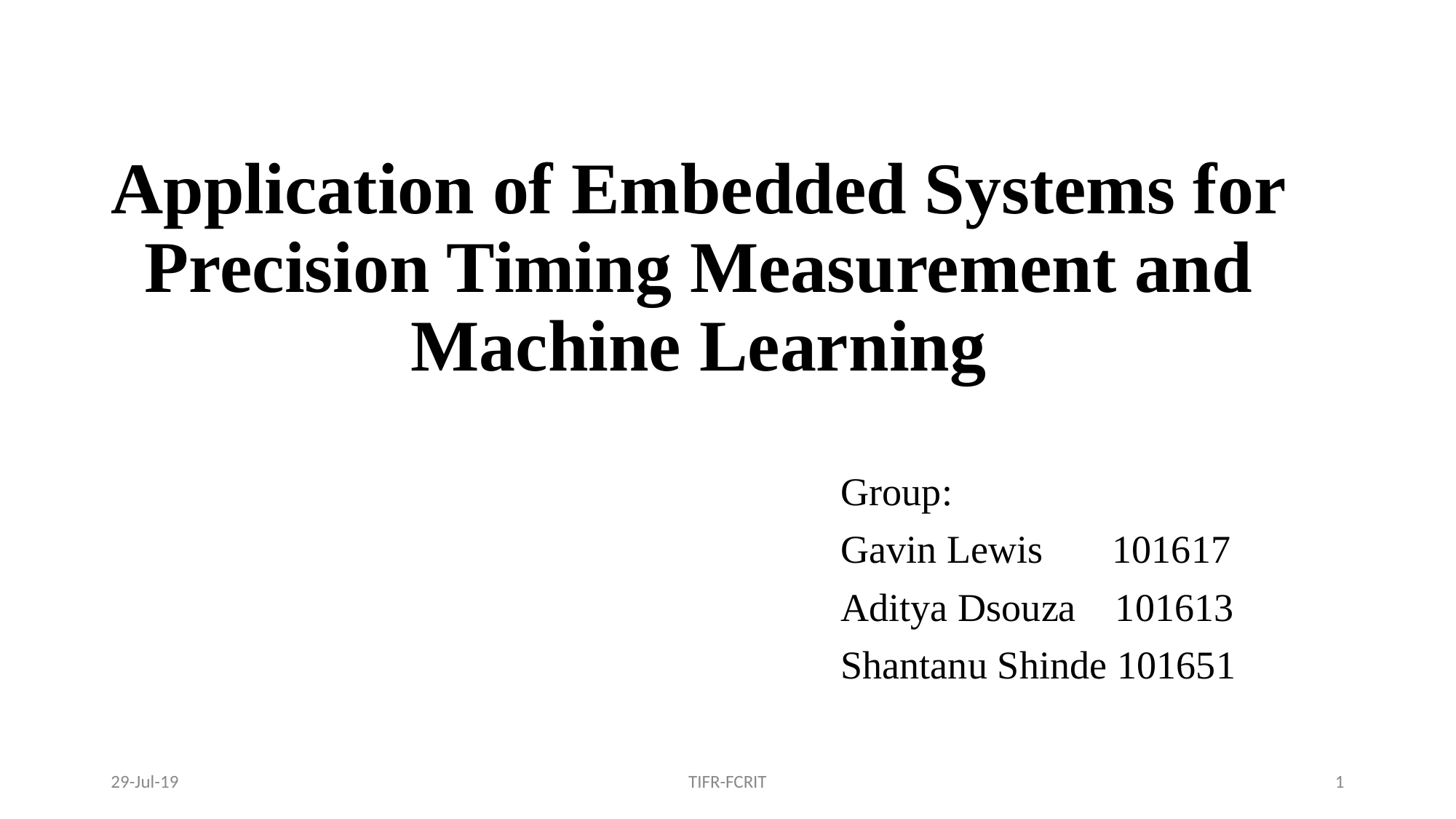

# Application of Embedded Systems for Precision Timing Measurement and Machine Learning
Group:
Gavin Lewis       101617
Aditya Dsouza    101613
Shantanu Shinde 101651
29-Jul-19
TIFR-FCRIT
1